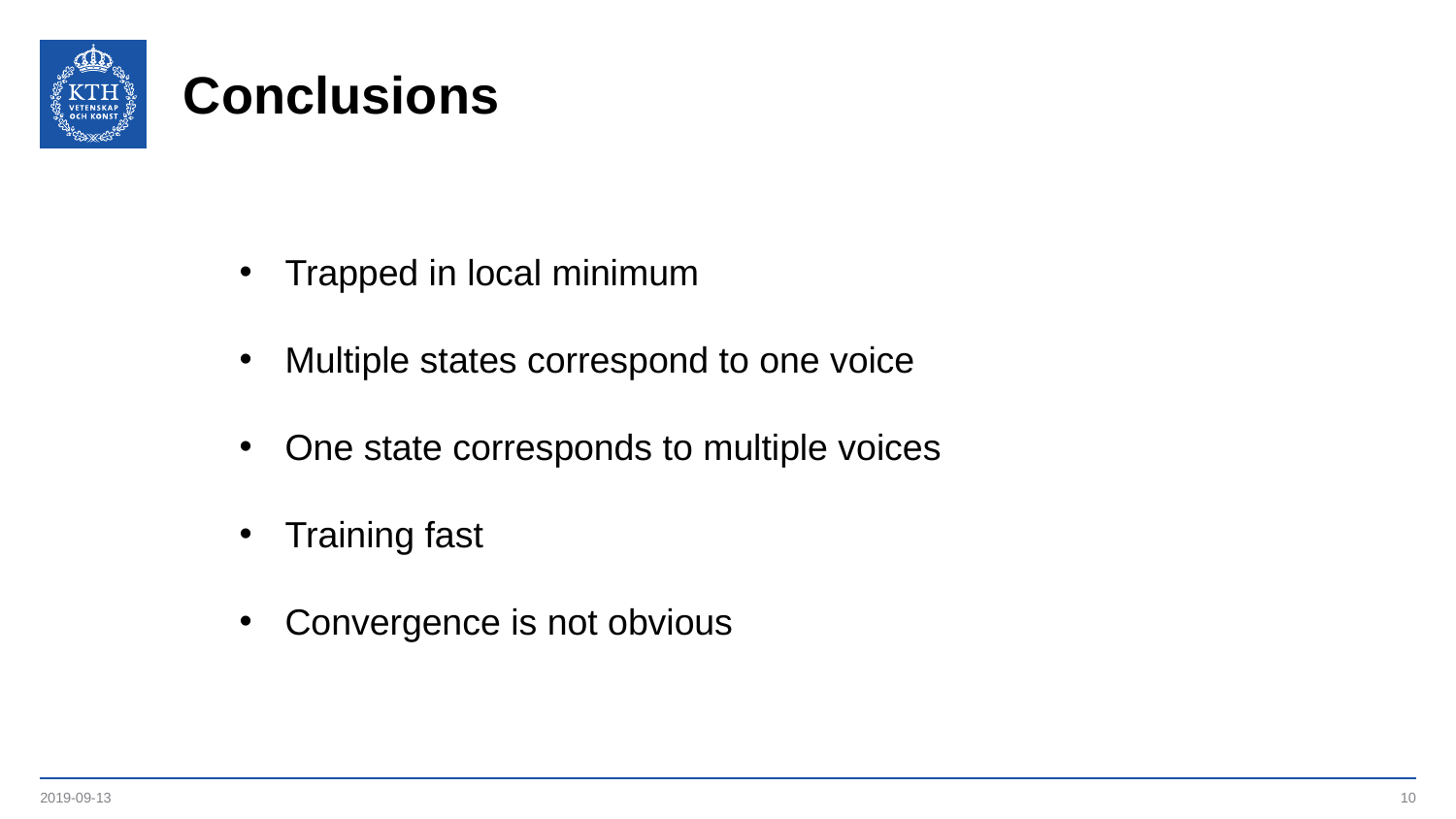

# Conclusions
Trapped in local minimum

Multiple states correspond to one voice

One state corresponds to multiple voices

Training fast

Convergence is not obvious
2019-09-13
10